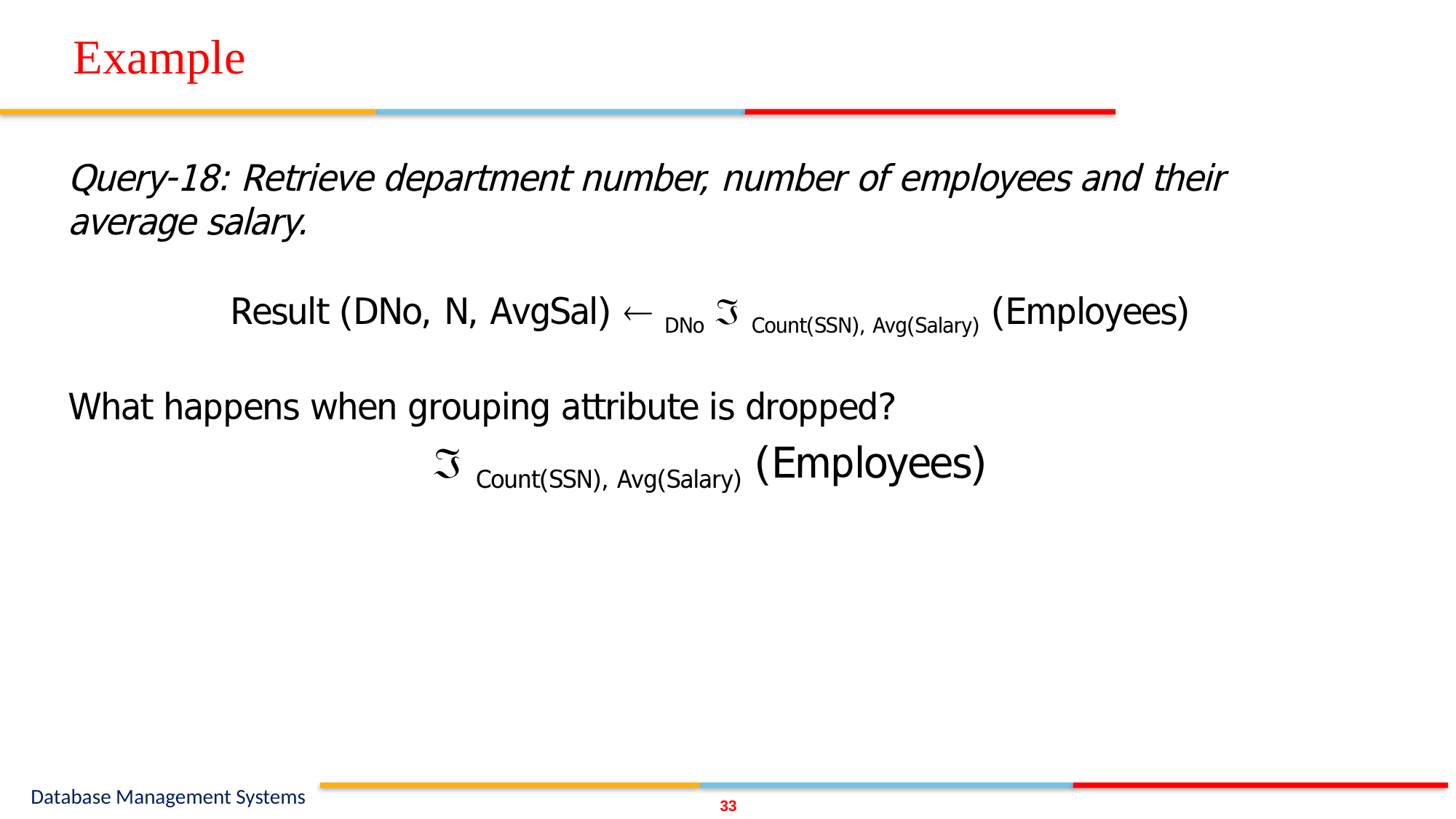

# Example
Query-18: Retrieve department number, number of employees and their average salary.

Result (DNo, N, AvgSal) ← DNo ℑ Count(SSN), Avg(Salary) (Employees)

What happens when grouping attribute is dropped?
ℑ Count(SSN), Avg(Salary) (Employees)